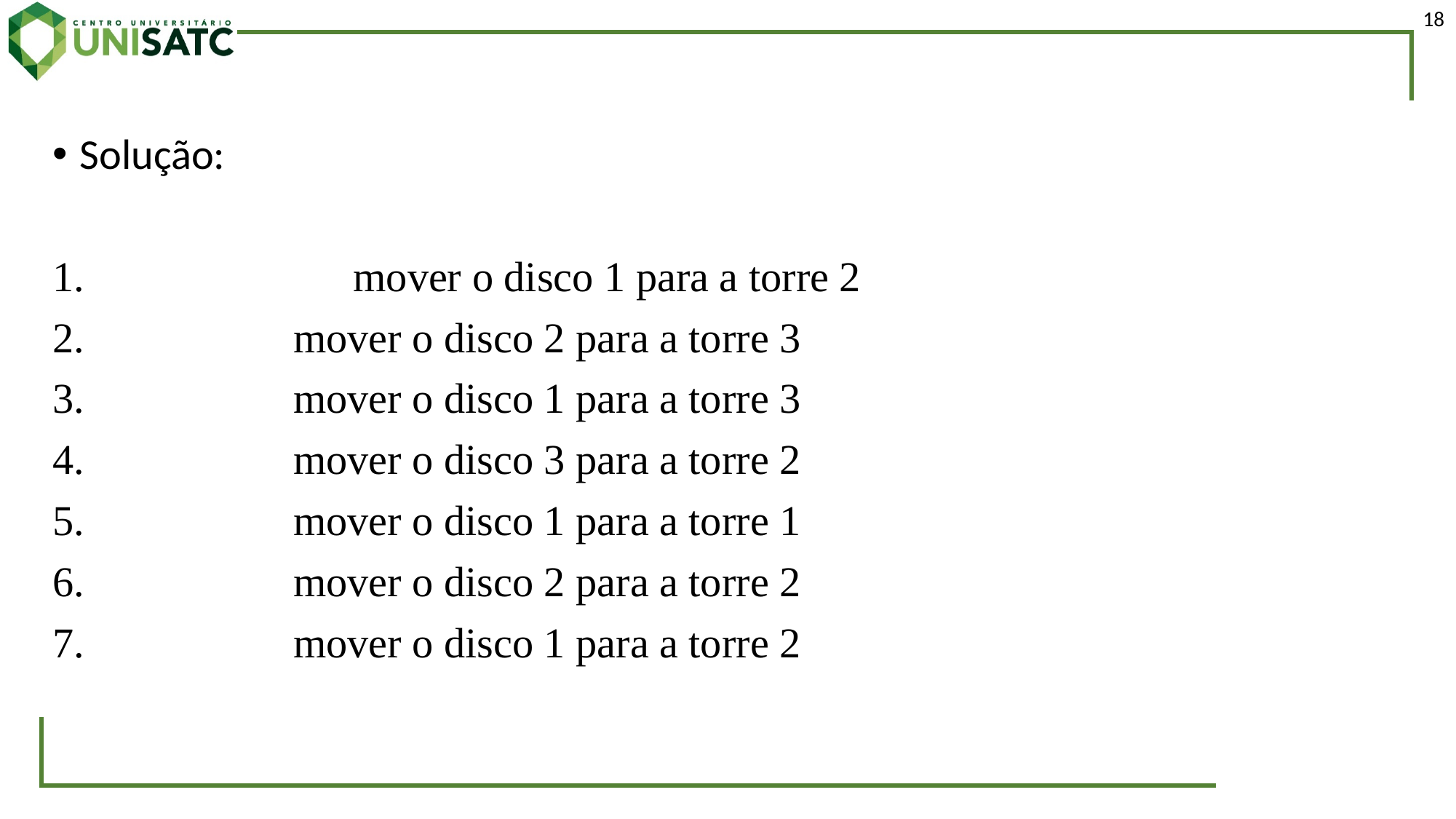

18
Solução:

 		  mover o disco 1 para a torre 2
                 mover o disco 2 para a torre 3
                 mover o disco 1 para a torre 3
                 mover o disco 3 para a torre 2
                 mover o disco 1 para a torre 1
                 mover o disco 2 para a torre 2
                 mover o disco 1 para a torre 2